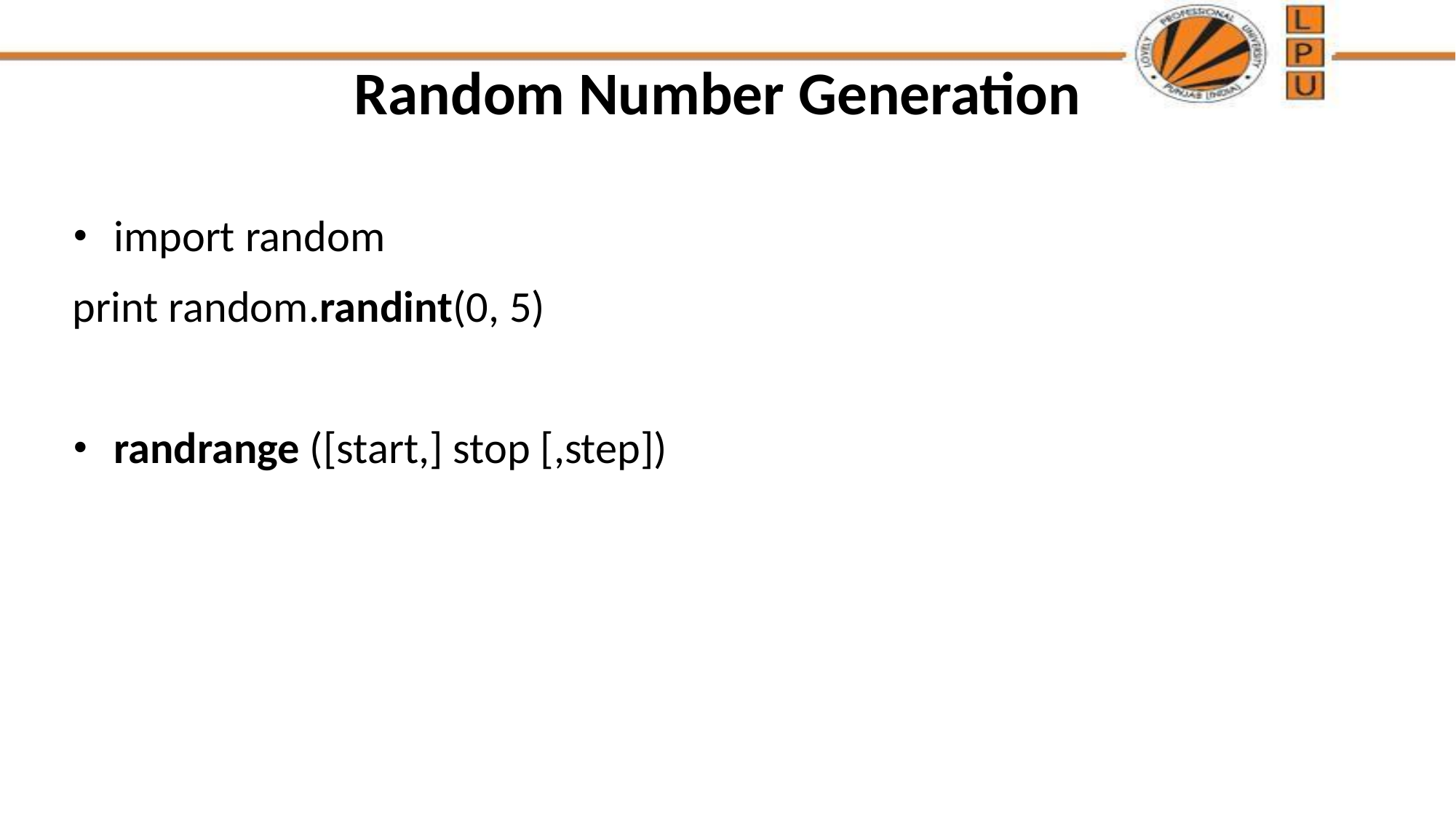

# Random Number Generation
import random
print random.randint(0, 5)

randrange ([start,] stop [,step])